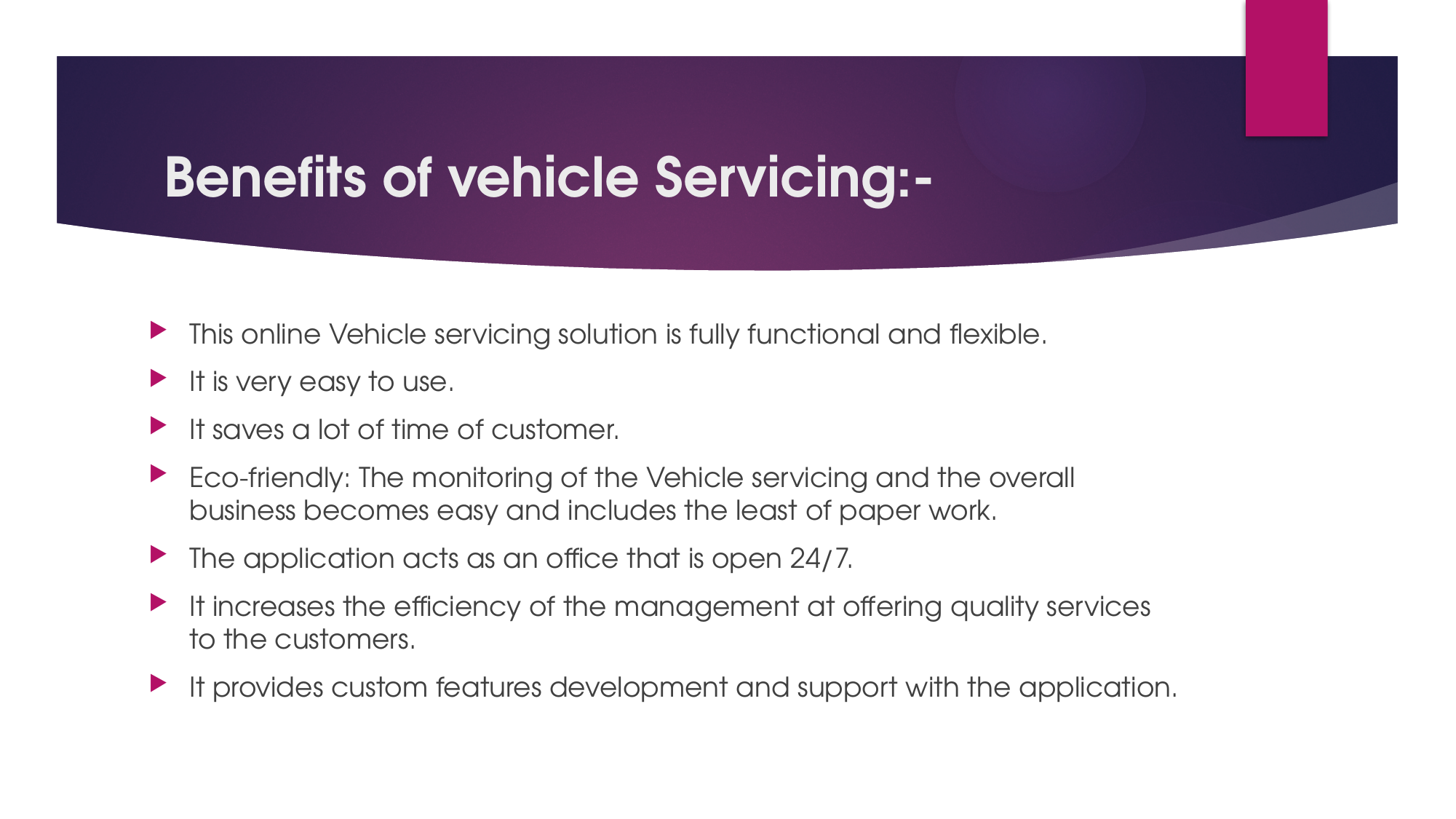

# Benefits of vehicle Servicing:-
This online Vehicle servicing solution is fully functional and flexible.
It is very easy to use.
It saves a lot of time of customer.
Eco-friendly: The monitoring of the Vehicle servicing and the overall business becomes easy and includes the least of paper work.
The application acts as an office that is open 24/7.
It increases the efficiency of the management at offering quality services to the customers.
It provides custom features development and support with the application.